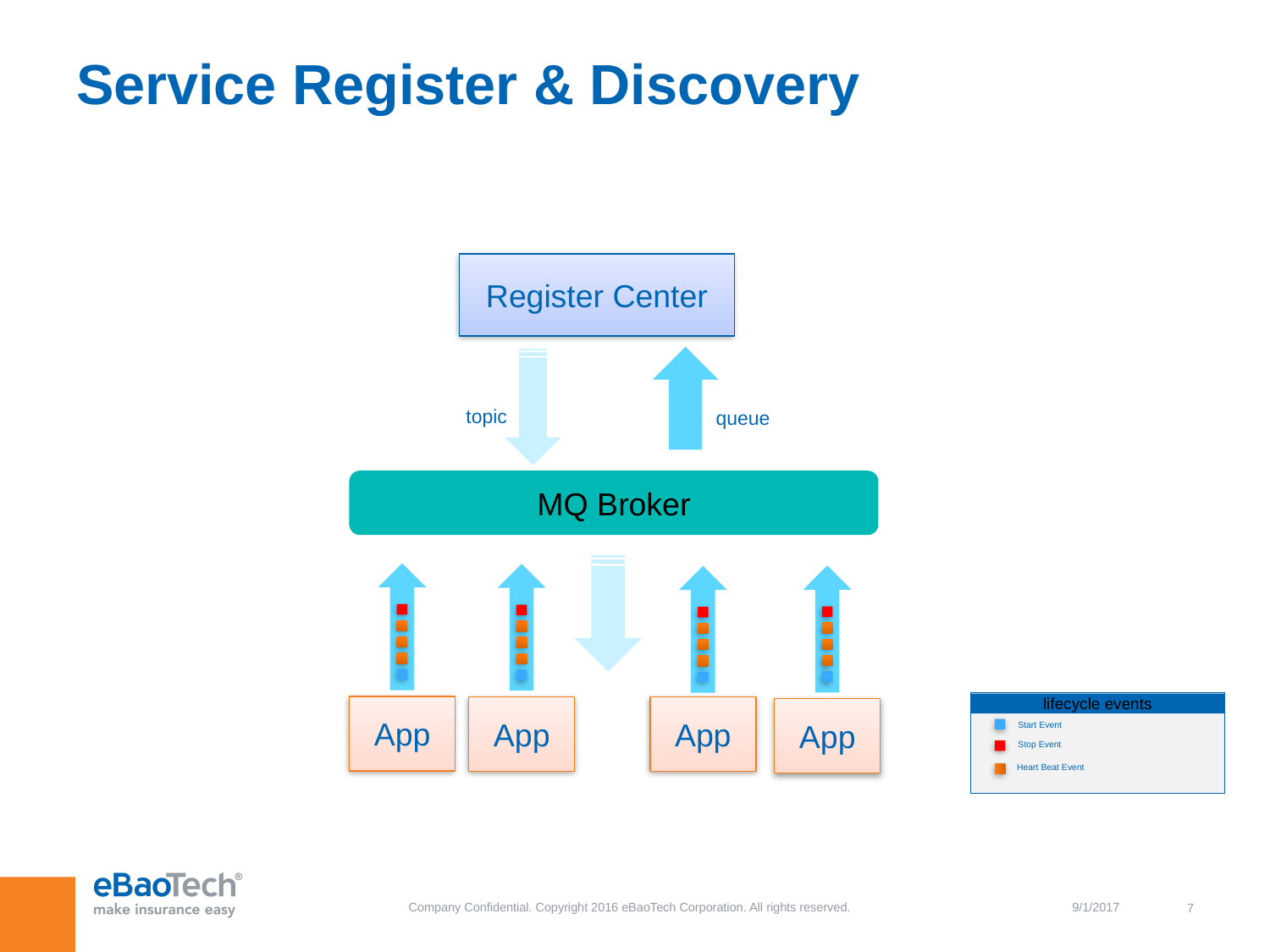

# Service Register & Discovery
Register Center

topic
queue
MQ Broker

lifecycle events
App
App
App
App
Start Event

Stop Event

Heart Beat Event

9/1/2017
7